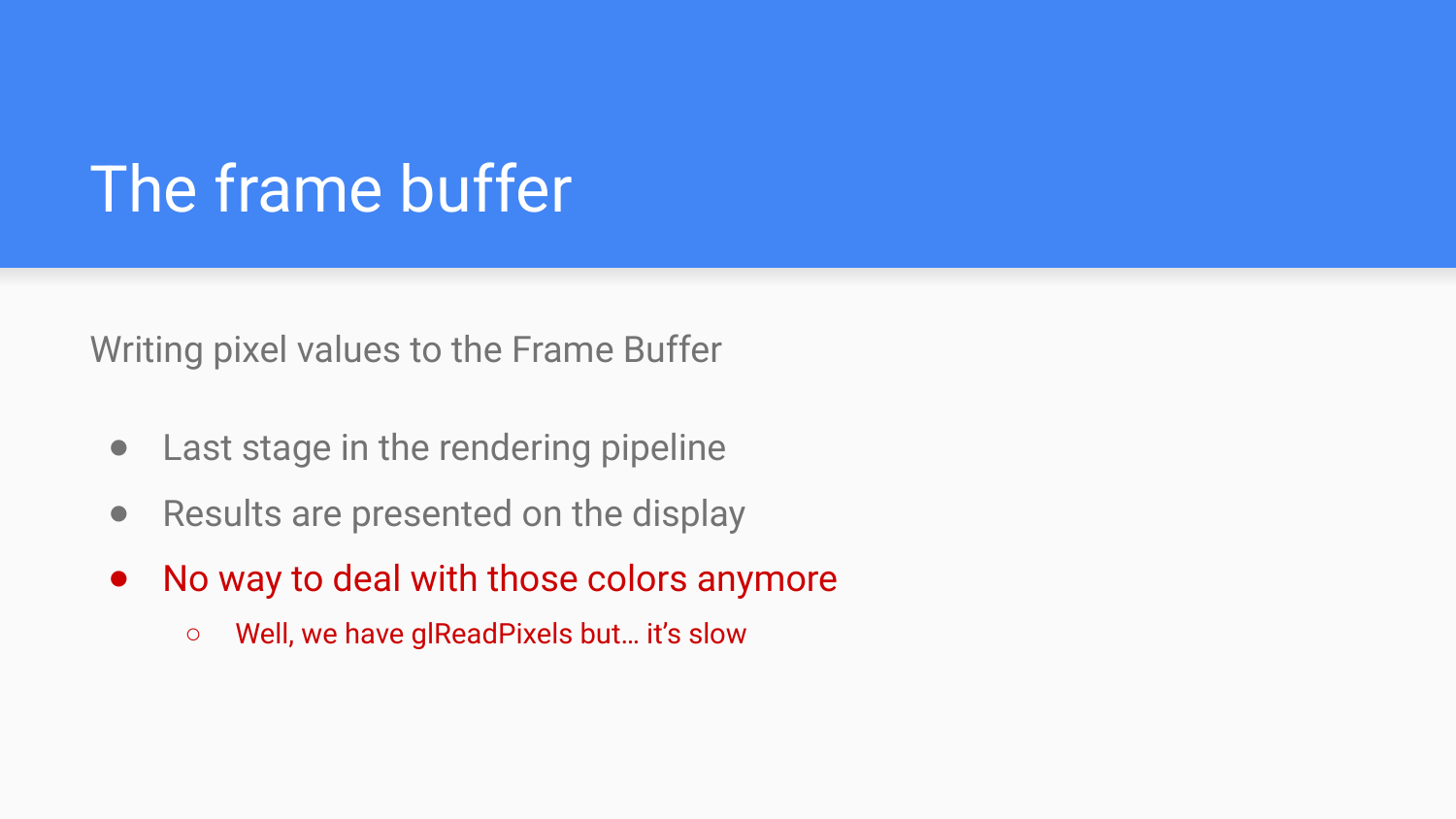

# The frame buffer
Writing pixel values to the Frame Buffer
Last stage in the rendering pipeline
Results are presented on the display
No way to deal with those colors anymore
Well, we have glReadPixels but… it’s slow